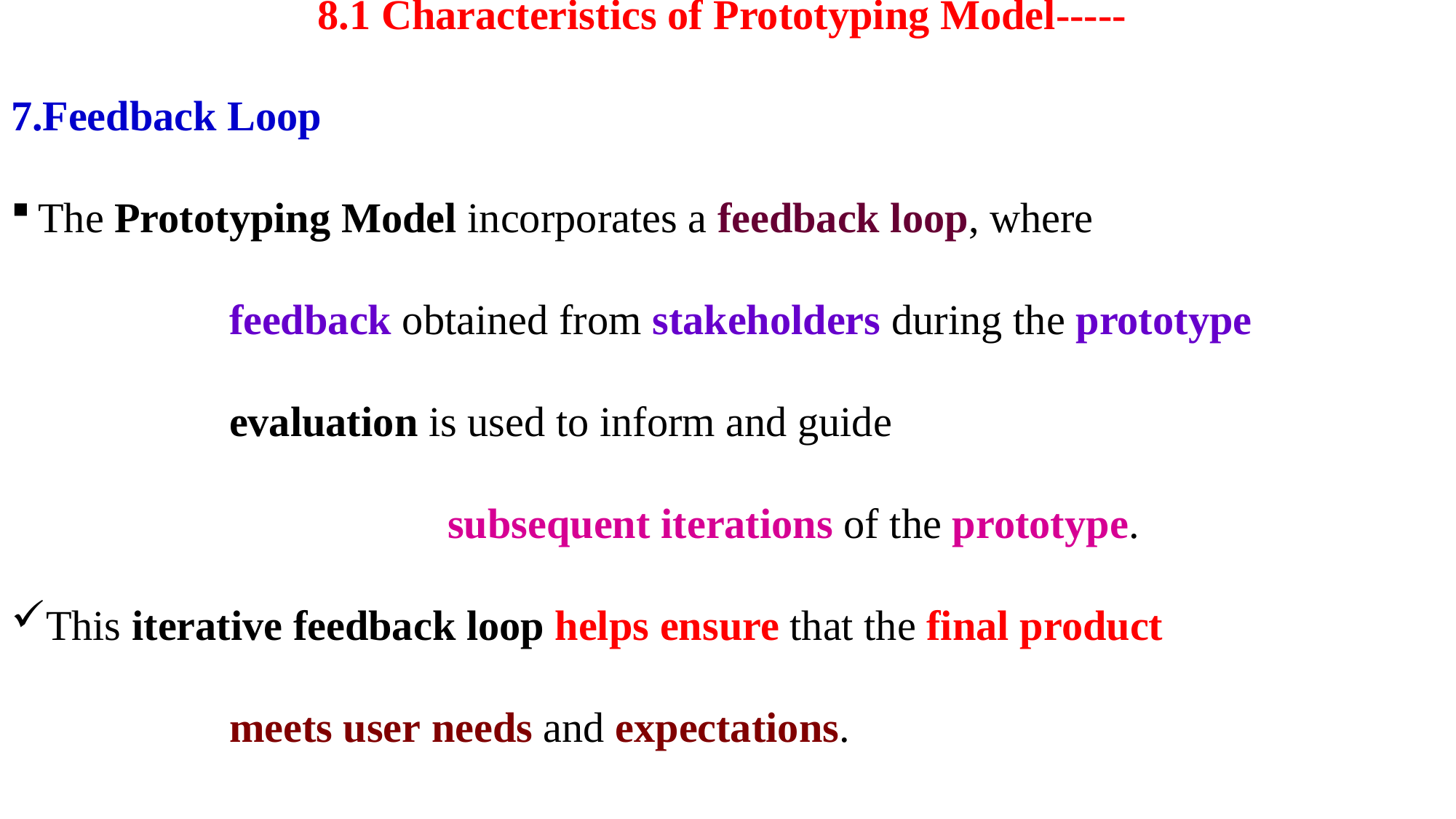

# 8.1 Characteristics of Prototyping Model-----
Feedback Loop
The Prototyping Model incorporates a feedback loop, where
		feedback obtained from stakeholders during the prototype
		evaluation is used to inform and guide
				subsequent iterations of the prototype.
This iterative feedback loop helps ensure that the final product
		meets user needs and expectations.